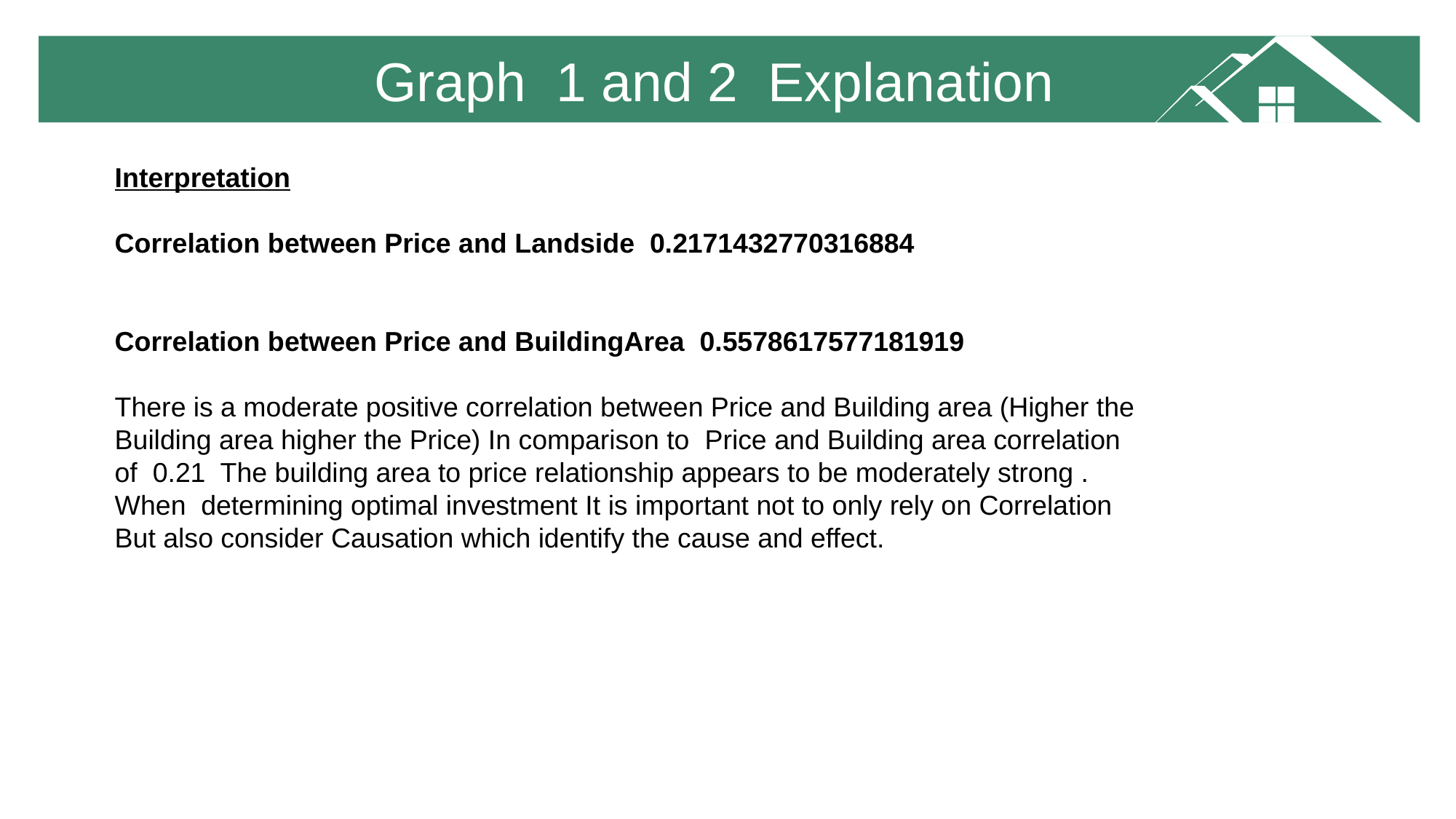

Graph  1 and 2  Explanation
Interpretation

Correlation between Price and Landside  0.2171432770316884

Correlation between Price and BuildingArea  0.5578617577181919

There is a moderate positive correlation between Price and Building area (Higher the Building area higher the Price) In comparison to  Price and Building area correlation  of  0.21  The building area to price relationship appears to be moderately strong .
When  determining optimal investment It is important not to only rely on Correlation But also consider Causation which identify the cause and effect.